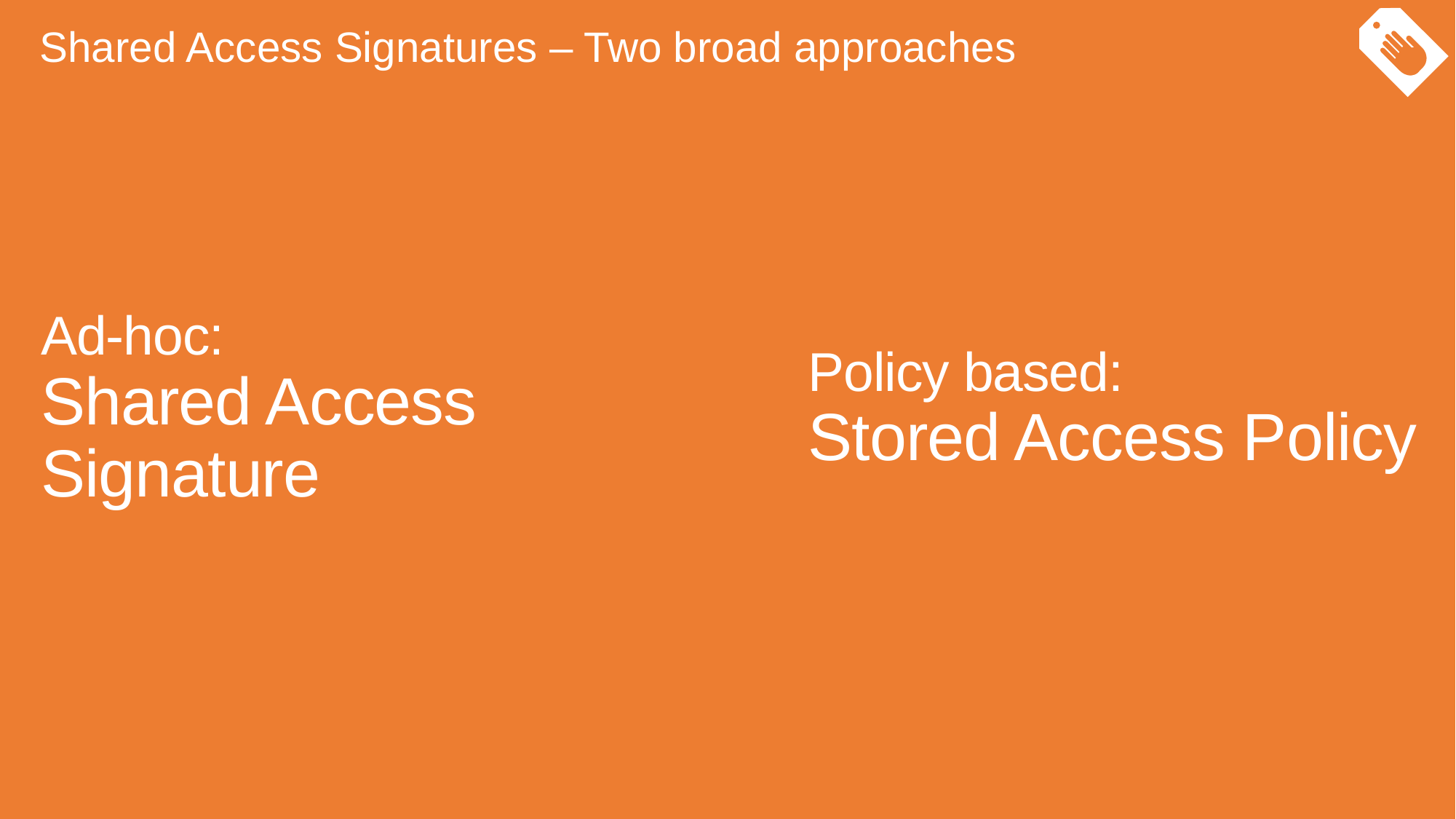

Ad-hoc:
Shared Access Signature
Shared Access Signatures – Two broad approaches
Policy based:
Stored Access Policy